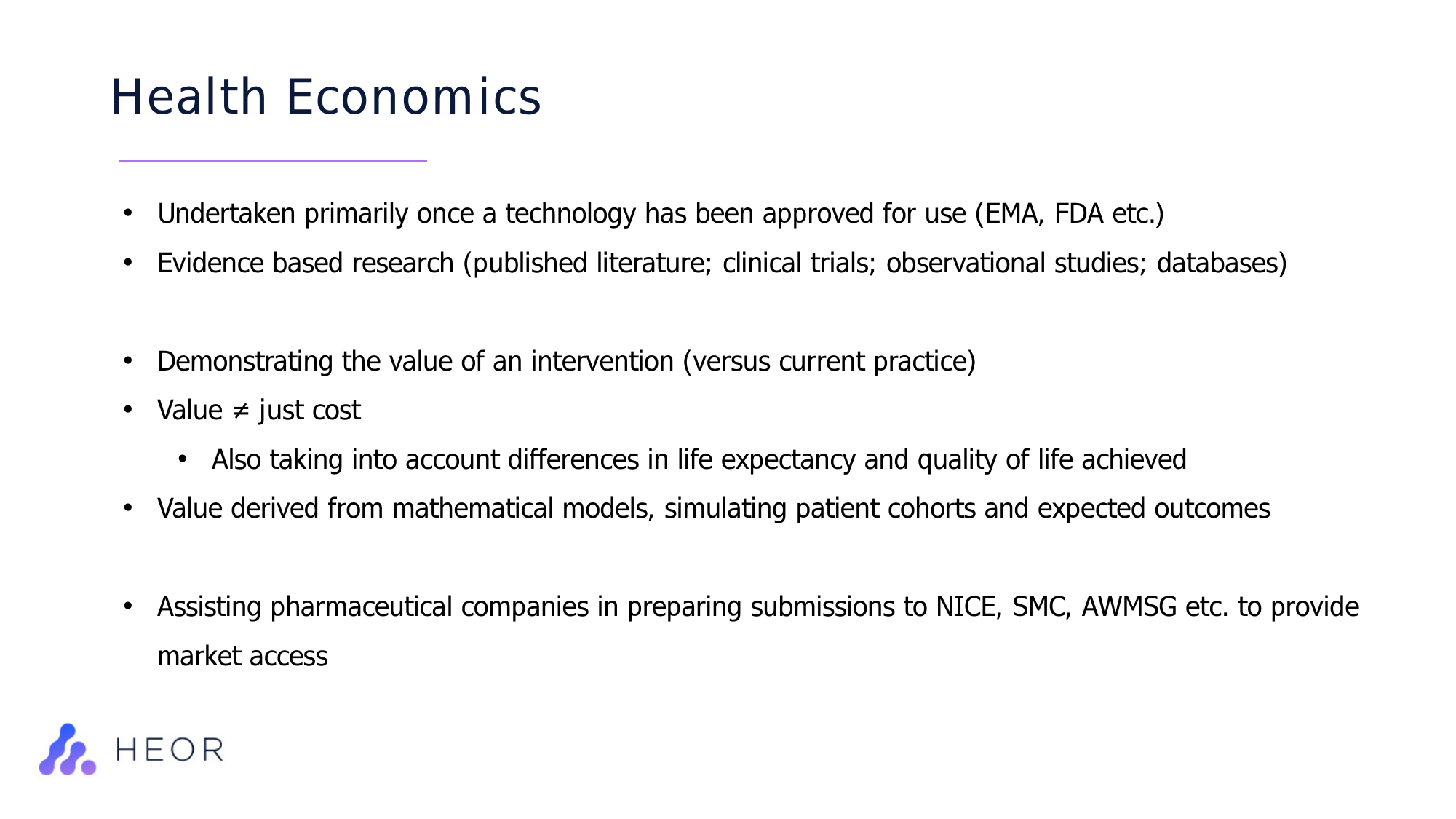

# Health Economics
Undertaken primarily once a technology has been approved for use (EMA, FDA etc.)
Evidence based research (published literature; clinical trials; observational studies; databases)

Demonstrating the value of an intervention (versus current practice)
Value ≠ just cost
Also taking into account differences in life expectancy and quality of life achieved
Value derived from mathematical models, simulating patient cohorts and expected outcomes

Assisting pharmaceutical companies in preparing submissions to NICE, SMC, AWMSG etc. to provide market access